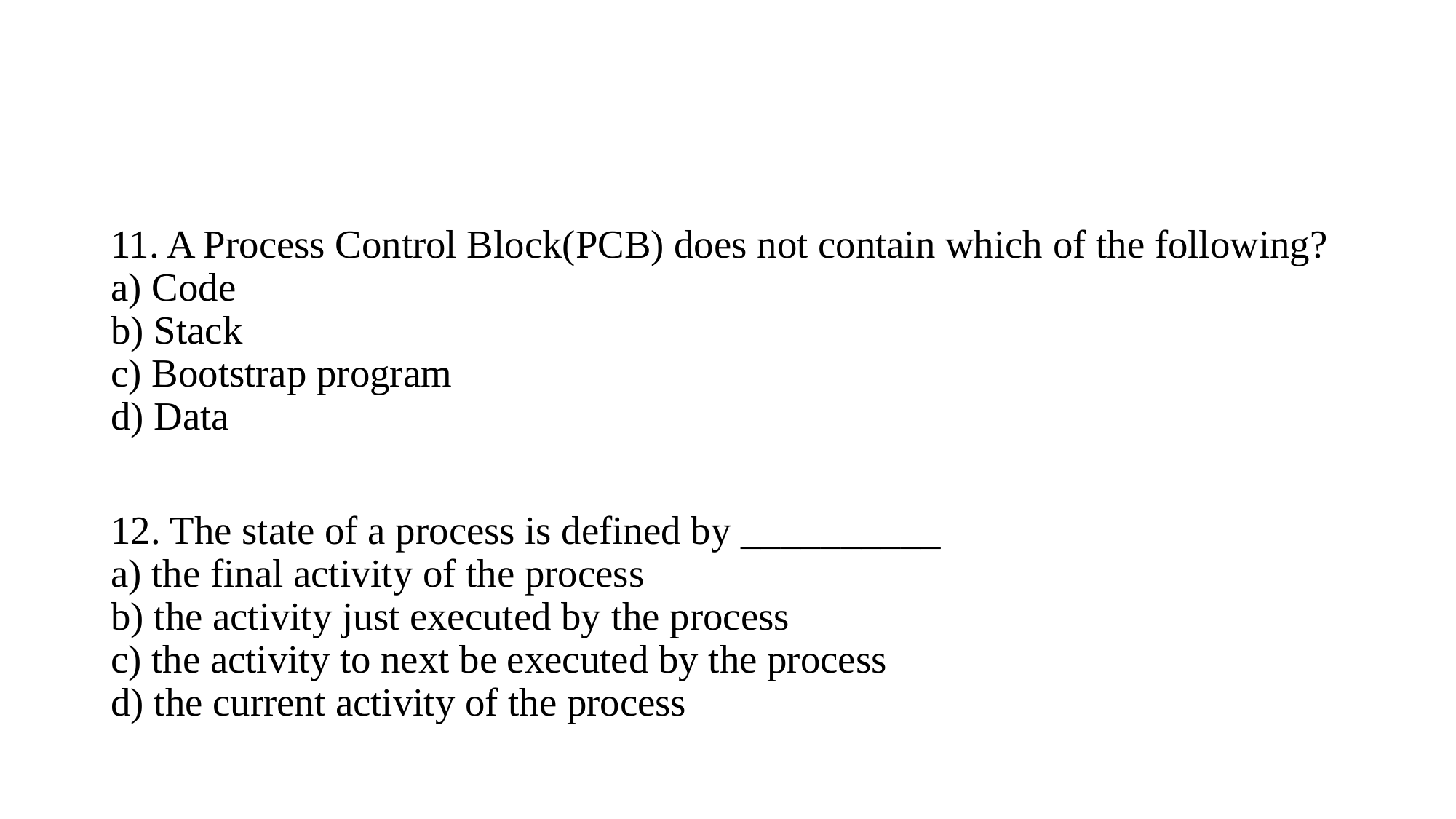

#
11. A Process Control Block(PCB) does not contain which of the following?
a) Code
b) Stack
c) Bootstrap program
d) Data

12. The state of a process is defined by __________
a) the final activity of the process
b) the activity just executed by the process
c) the activity to next be executed by the process
d) the current activity of the process